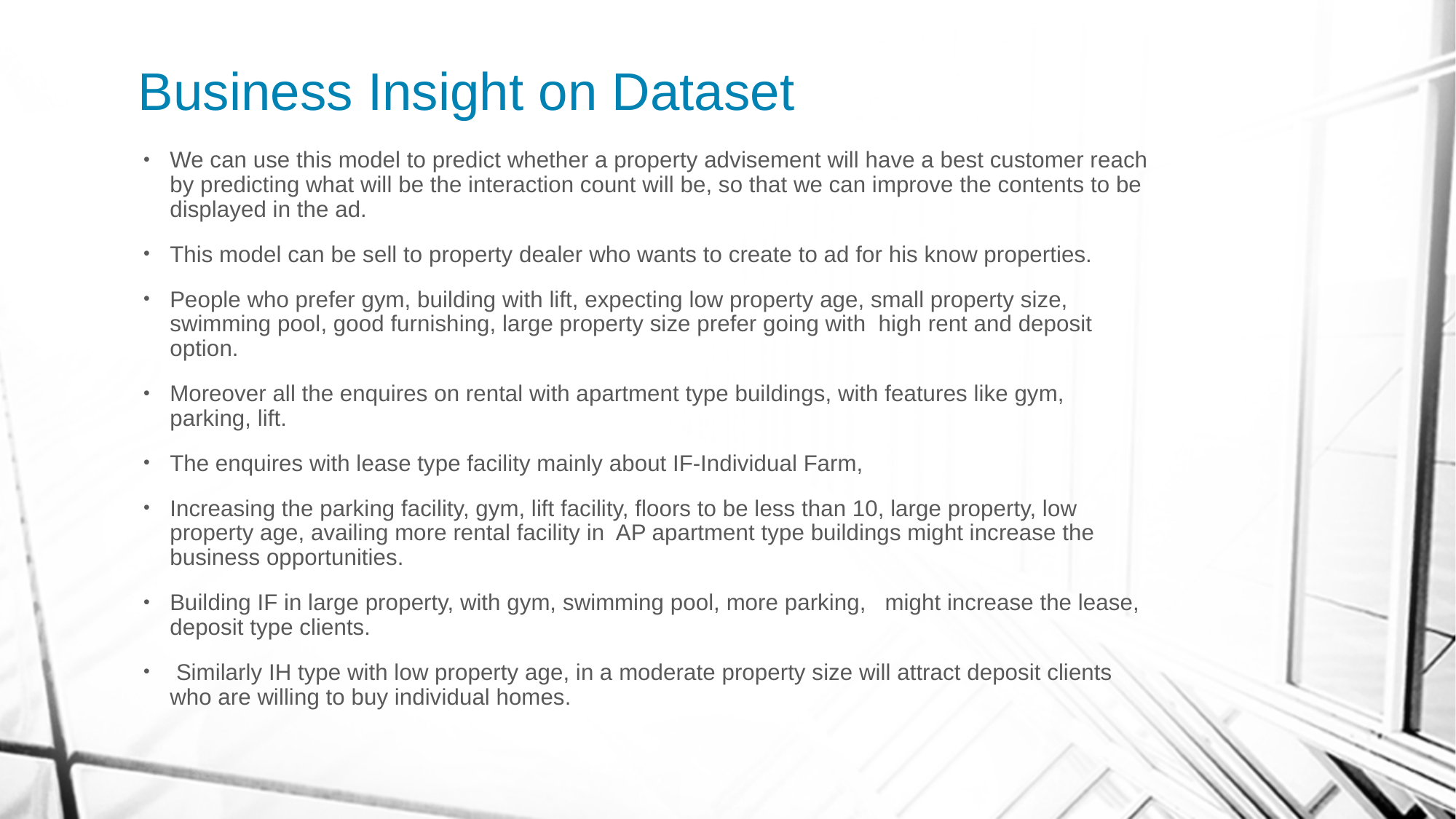

# Business Insight on Dataset
We can use this model to predict whether a property advisement will have a best customer reach by predicting what will be the interaction count will be, so that we can improve the contents to be displayed in the ad.
This model can be sell to property dealer who wants to create to ad for his know properties.
People who prefer gym, building with lift, expecting low property age, small property size,  swimming pool, good furnishing, large property size prefer going with  high rent and deposit option.
Moreover all the enquires on rental with apartment type buildings, with features like gym, parking, lift.
The enquires with lease type facility mainly about IF-Individual Farm,
Increasing the parking facility, gym, lift facility, floors to be less than 10, large property, low property age, availing more rental facility in  AP apartment type buildings might increase the business opportunities.
Building IF in large property, with gym, swimming pool, more parking,   might increase the lease, deposit type clients.
 Similarly IH type with low property age, in a moderate property size will attract deposit clients who are willing to buy individual homes.